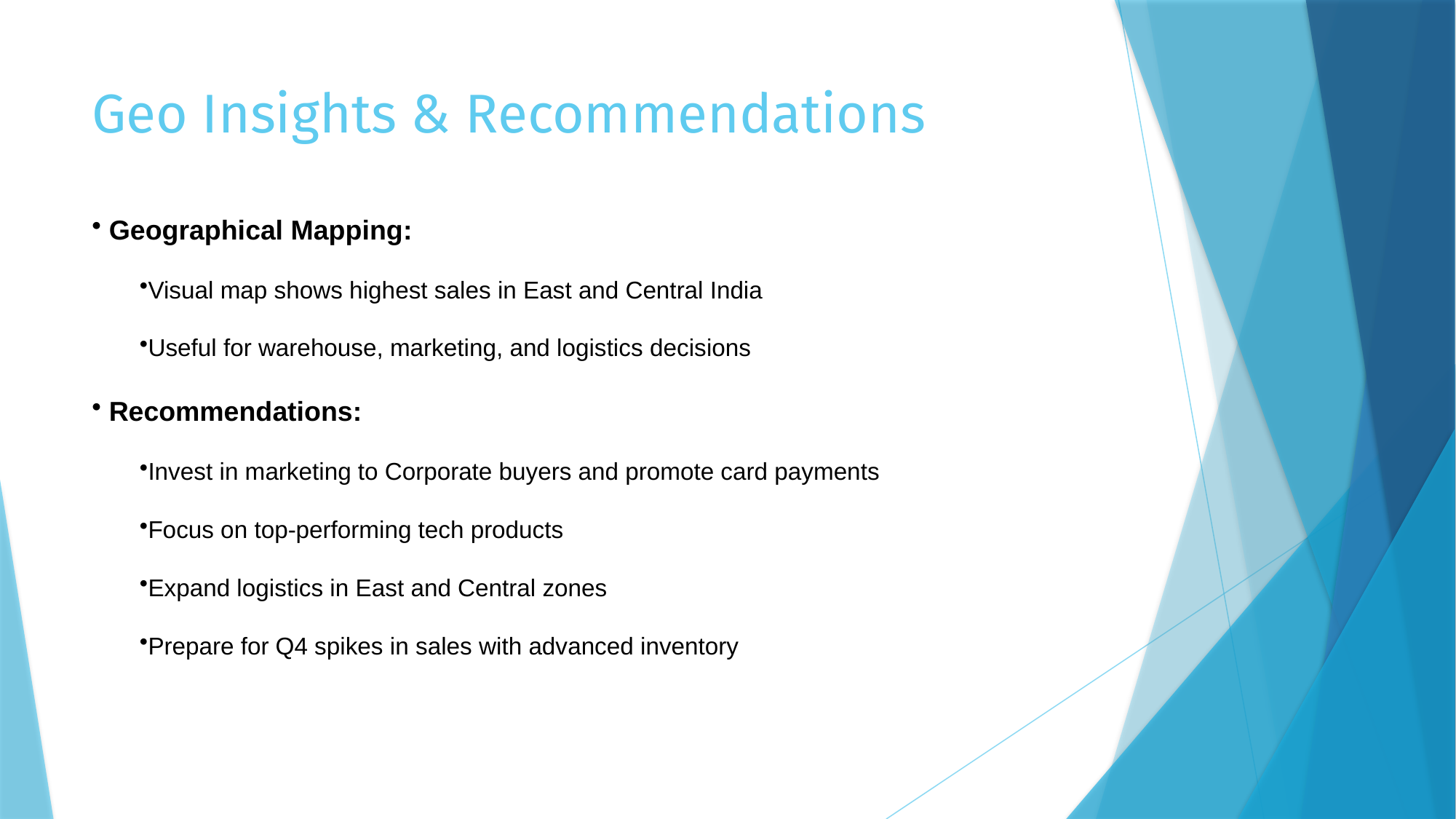

# Geo Insights & Recommendations
 Geographical Mapping:
Visual map shows highest sales in East and Central India
Useful for warehouse, marketing, and logistics decisions
 Recommendations:
Invest in marketing to Corporate buyers and promote card payments
Focus on top-performing tech products
Expand logistics in East and Central zones
Prepare for Q4 spikes in sales with advanced inventory